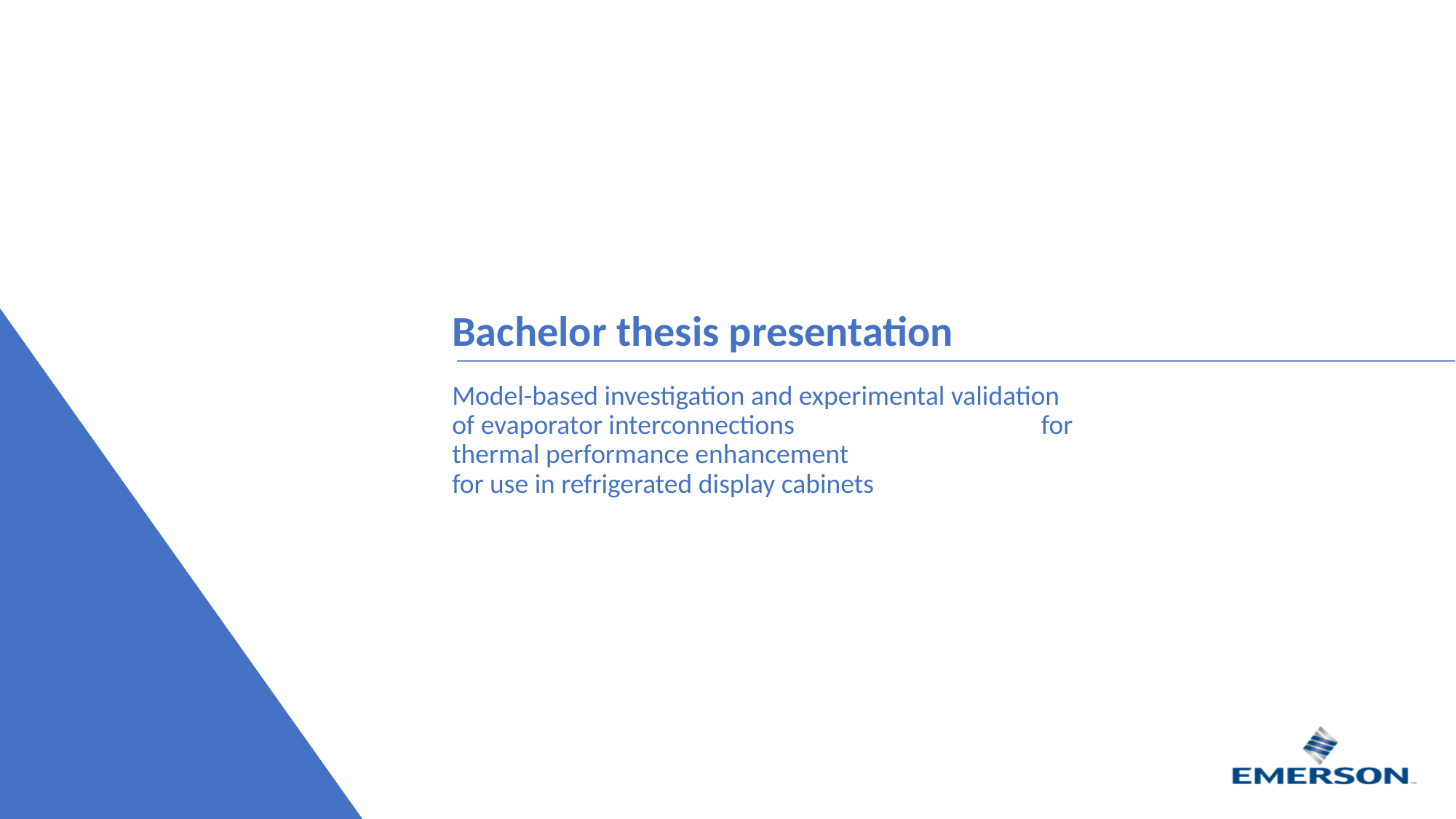

Bachelor thesis presentation
Model-based investigation and experimental validation of evaporator interconnections                                        for thermal performance enhancement                                for use in refrigerated display cabinets
Emerson Confidential and Proprietary/For internal use only